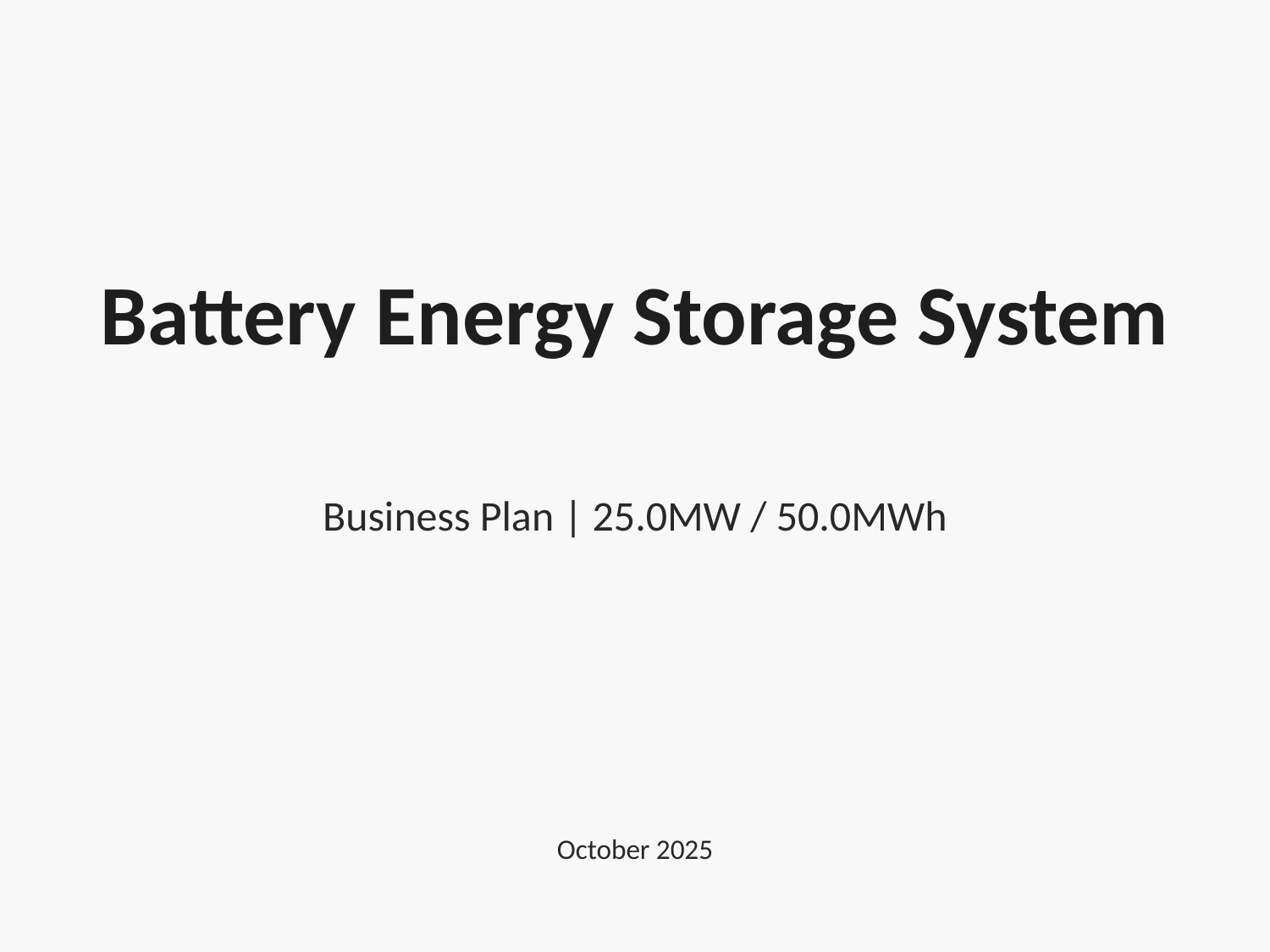

Battery Energy Storage System
Business Plan | 25.0MW / 50.0MWh
October 2025